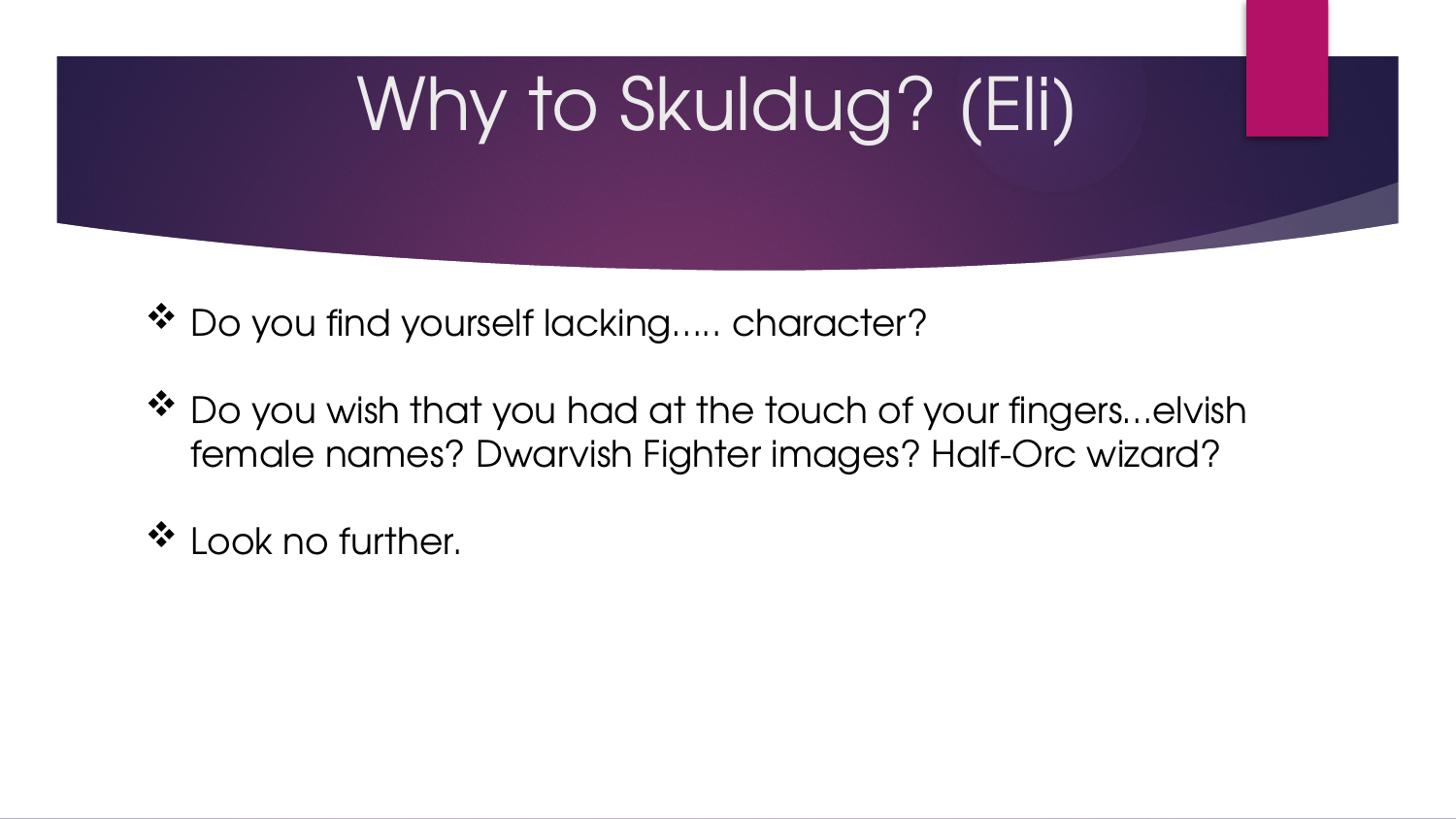

# Why to Skuldug? (Eli)
Do you find yourself lacking….. character?

Do you wish that you had at the touch of your fingers…elvish female names? Dwarvish Fighter images? Half-Orc wizard?

Look no further.